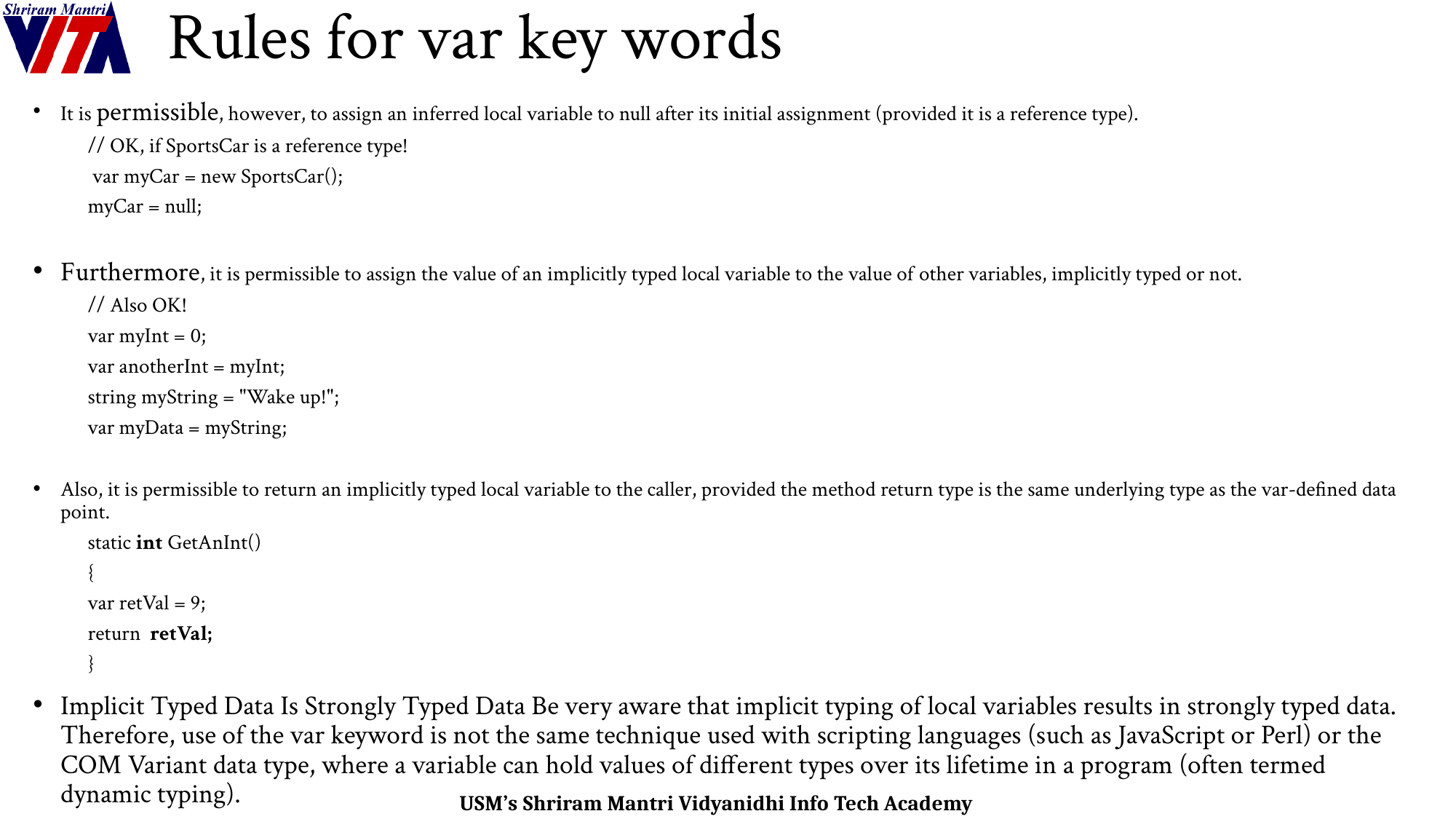

# Rules for var key words
It is permissible, however, to assign an inferred local variable to null after its initial assignment (provided it is a reference type).
// OK, if SportsCar is a reference type!
 var myCar = new SportsCar();
myCar = null;

Furthermore, it is permissible to assign the value of an implicitly typed local variable to the value of other variables, implicitly typed or not.
// Also OK!
var myInt = 0;
var anotherInt = myInt;
string myString = "Wake up!";
var myData = myString;

Also, it is permissible to return an implicitly typed local variable to the caller, provided the method return type is the same underlying type as the var-defined data point.
static int GetAnInt()
{
var retVal = 9;
return  retVal;
}
Implicit Typed Data Is Strongly Typed Data Be very aware that implicit typing of local variables results in strongly typed data. Therefore, use of the var keyword is not the same technique used with scripting languages (such as JavaScript or Perl) or the COM Variant data type, where a variable can hold values of different types over its lifetime in a program (often termed dynamic typing).